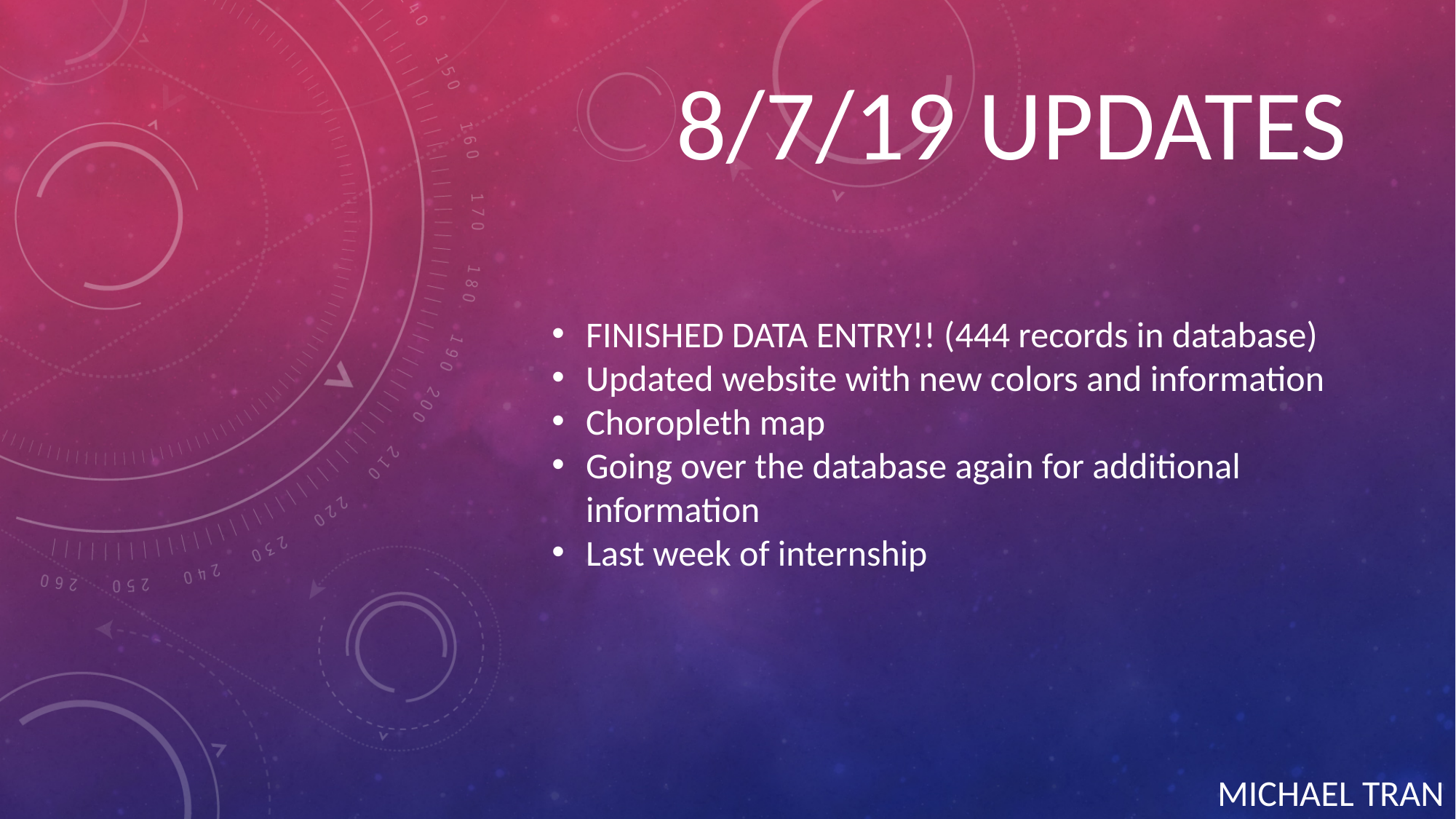

8/7/19 Updates
FINISHED DATA ENTRY!! (444 records in database)
Updated website with new colors and information
Choropleth map
Going over the database again for additional information
Last week of internship
# Michael Tran